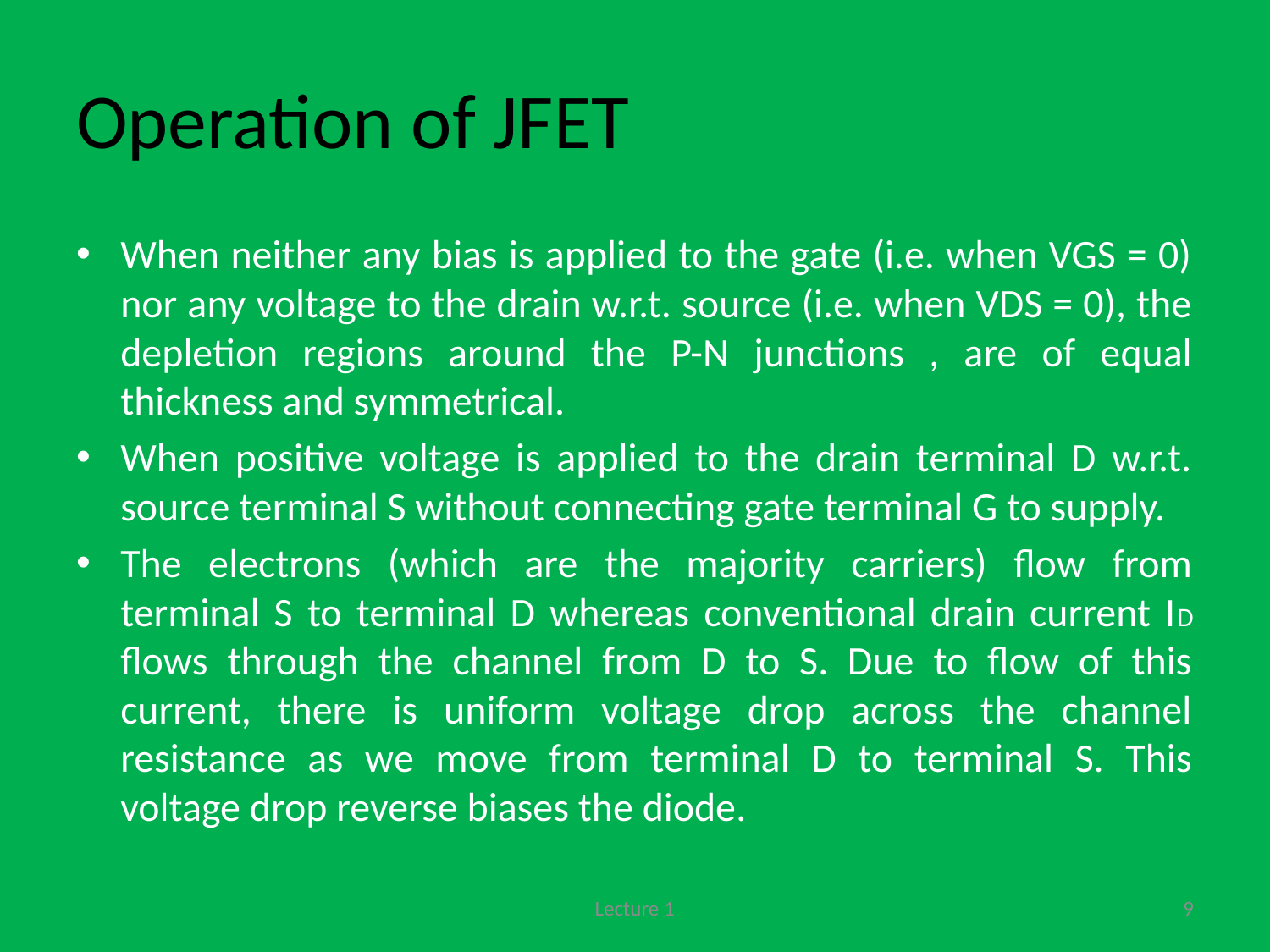

# Operation of JFET

When neither any bias is applied to the gate (i.e. when VGS = 0) nor any voltage to the drain w.r.t. source (i.e. when VDS = 0), the depletion regions around the P-N junctions , are of equal thickness and symmetrical.
When positive voltage is applied to the drain terminal D w.r.t. source terminal S without connecting gate terminal G to supply.
The electrons (which are the majority carriers) flow from terminal S to terminal D whereas conventional drain current ID flows through the channel from D to S. Due to flow of this current, there is uniform voltage drop across the channel resistance as we move from terminal D to terminal S. This voltage drop reverse biases the diode.
Lecture 1
9